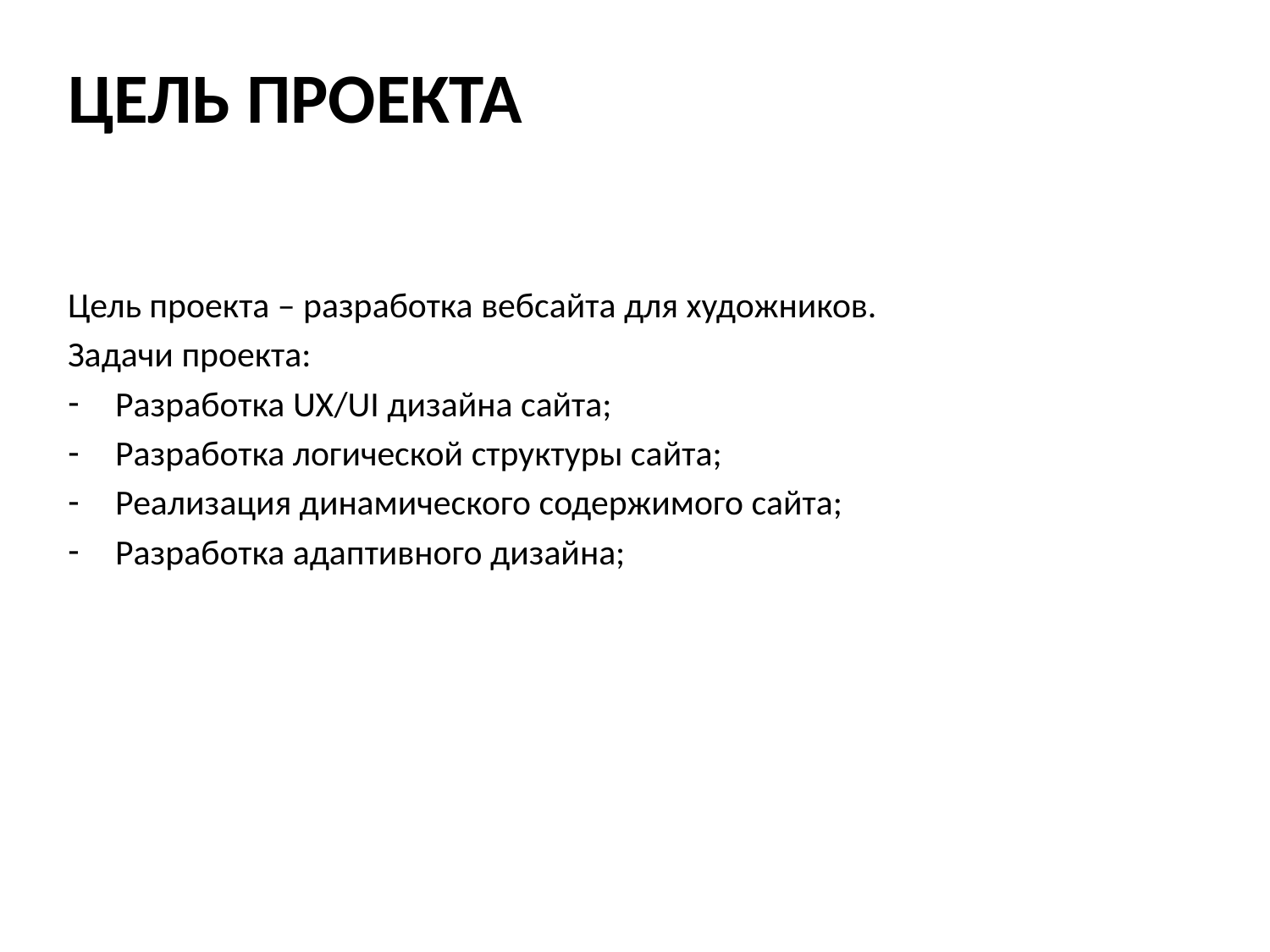

# Цель проекта
Цель проекта – разработка вебсайта для художников.
Задачи проекта:
Разработка UX/UI дизайна сайта;
Разработка логической структуры сайта;
Реализация динамического содержимого сайта;
Разработка адаптивного дизайна;